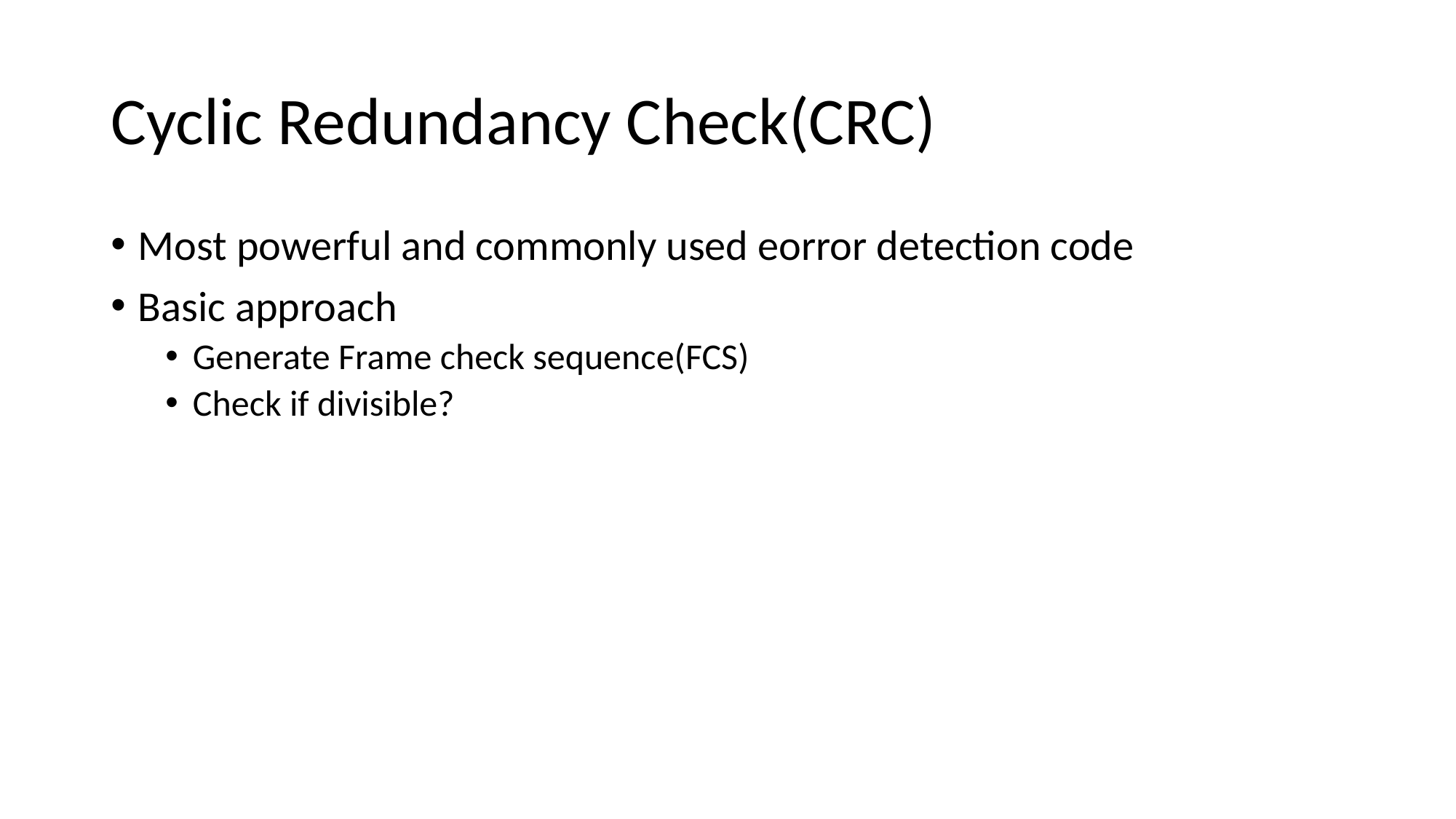

# Cyclic Redundancy Check(CRC)
Most powerful and commonly used eorror detection code
Basic approach
Generate Frame check sequence(FCS)
Check if divisible?